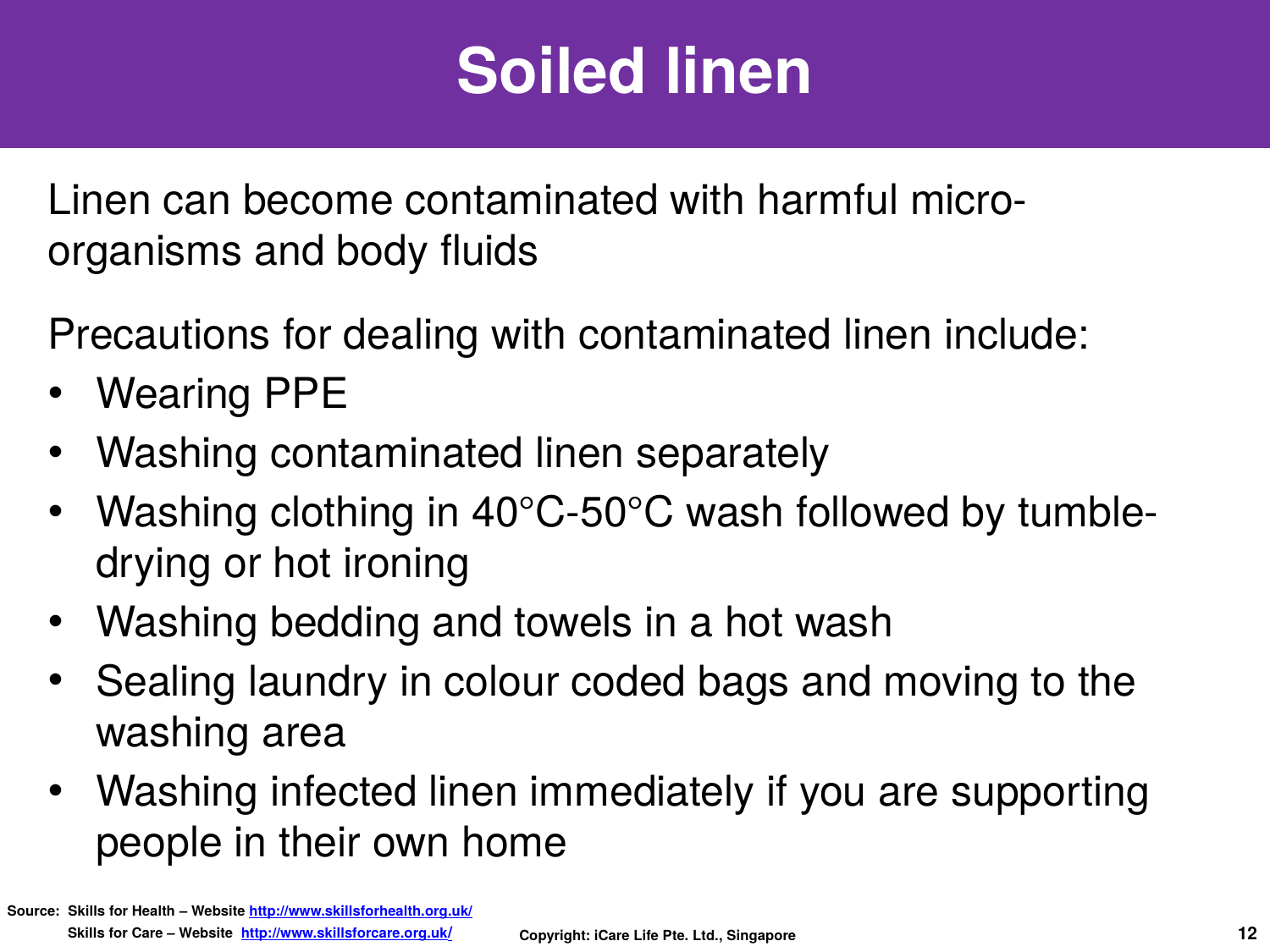

# Soiled linen
Linen can become contaminated with harmful micro-organisms and body fluids

Precautions for dealing with contaminated linen include:
Wearing PPE
Washing contaminated linen separately
Washing clothing in 40°C-50°C wash followed by tumble-drying or hot ironing
Washing bedding and towels in a hot wash
Sealing laundry in colour coded bags and moving to the washing area
Washing infected linen immediately if you are supporting people in their own home

Source:  Skills for Health – Website http://www.skillsforhealth.org.uk/
               Skills for Care – Website  http://www.skillsforcare.org.uk/
12
Copyright: iCare Life Pte. Ltd., Singapore